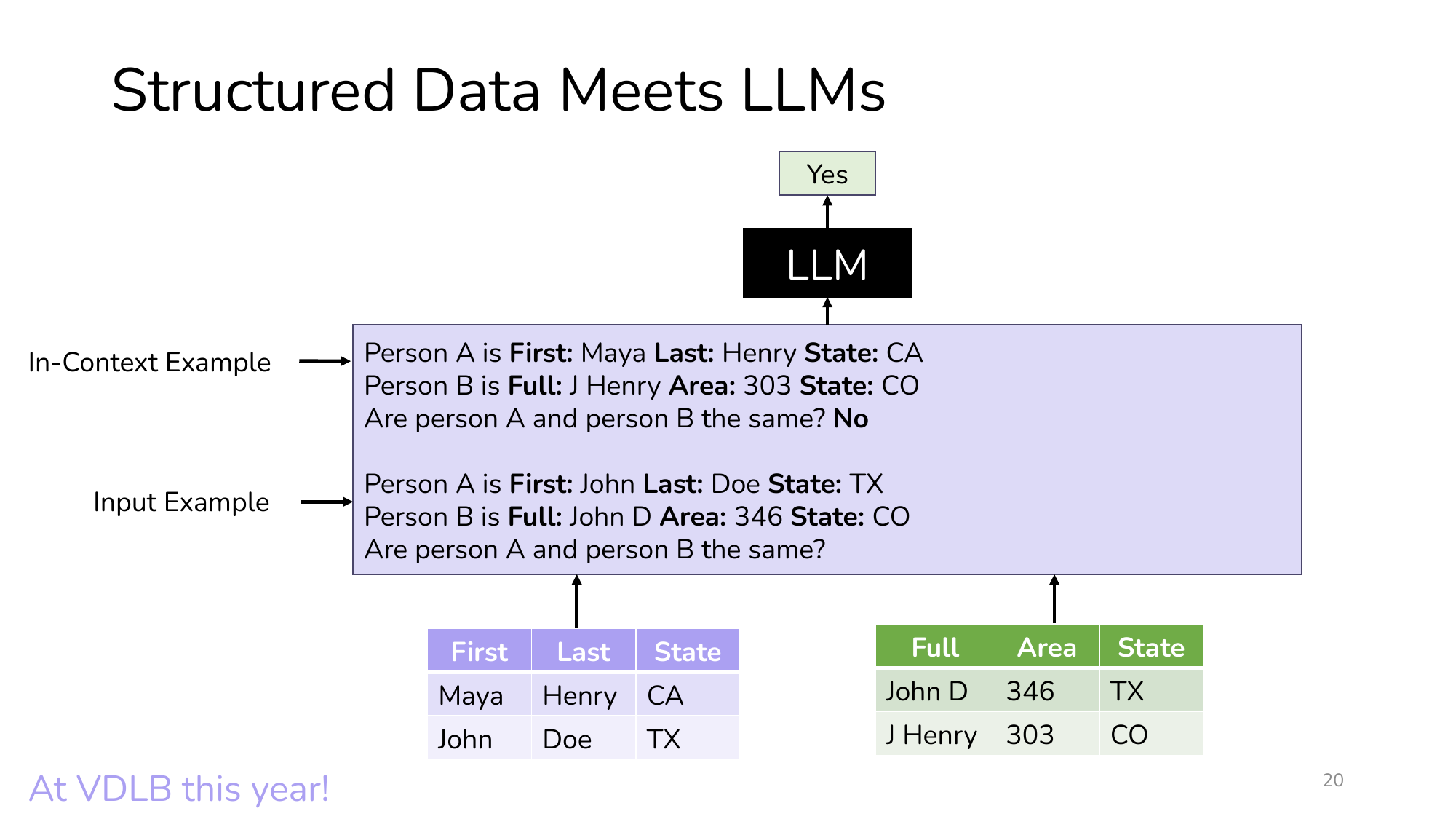

# Structured Data Meets LLMs
Yes
LLM
Person A is First: Maya Last: Henry State: CA
Person B is Full: J Henry Area: 303 State: CO
Are person A and person B the same? No
Person A is First: John Last: Doe State: TX
Person B is Full: John D Area: 346 State: CO
Are person A and person B the same?
In-Context Example
Input Example
| Full | Area | State |
| --- | --- | --- |
| John D | 346 | TX |
| J Henry | 303 | CO |
| First | Last | State |
| --- | --- | --- |
| Maya | Henry | CA |
| John | Doe | TX |
At VDLB this year!
20